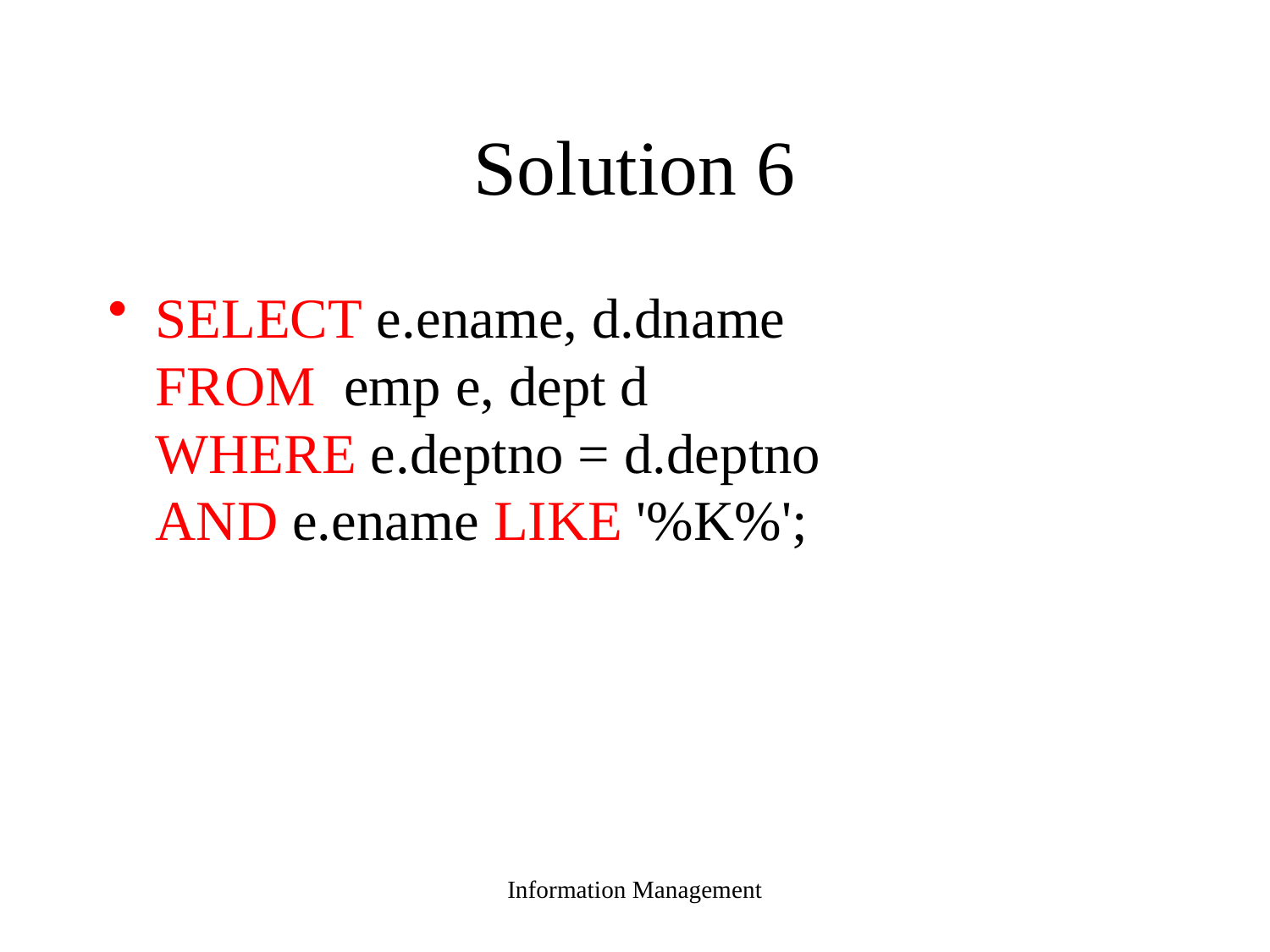

# Solution 6
SELECT e.ename, d.dname
FROM  emp e, dept d
WHERE e.deptno = d.deptno
AND e.ename LIKE '%K%';

Information Management